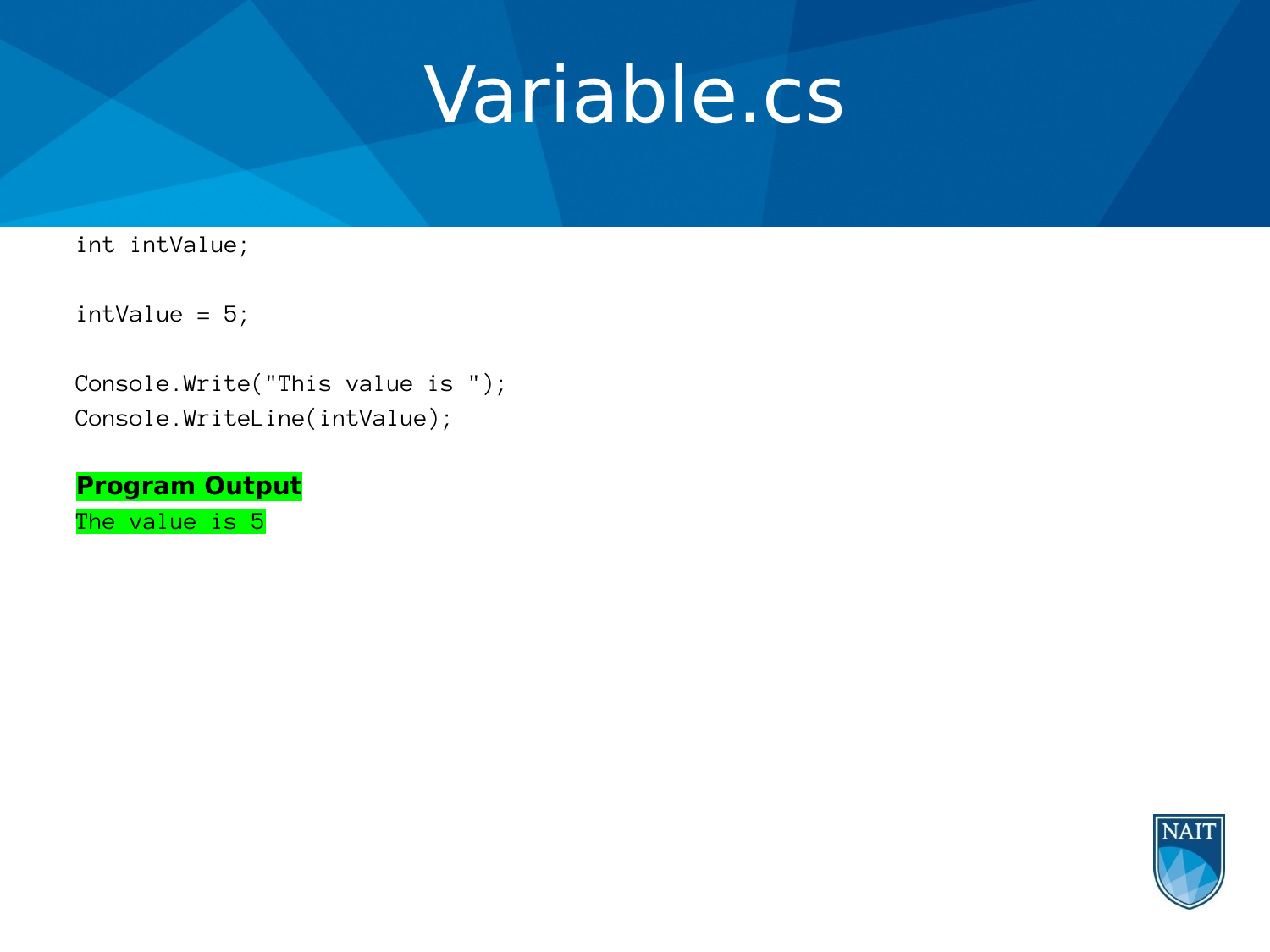

# Variable.cs
int intValue;

intValue = 5;

Console.Write("This value is ");
Console.WriteLine(intValue);

Program Output
The value is 5